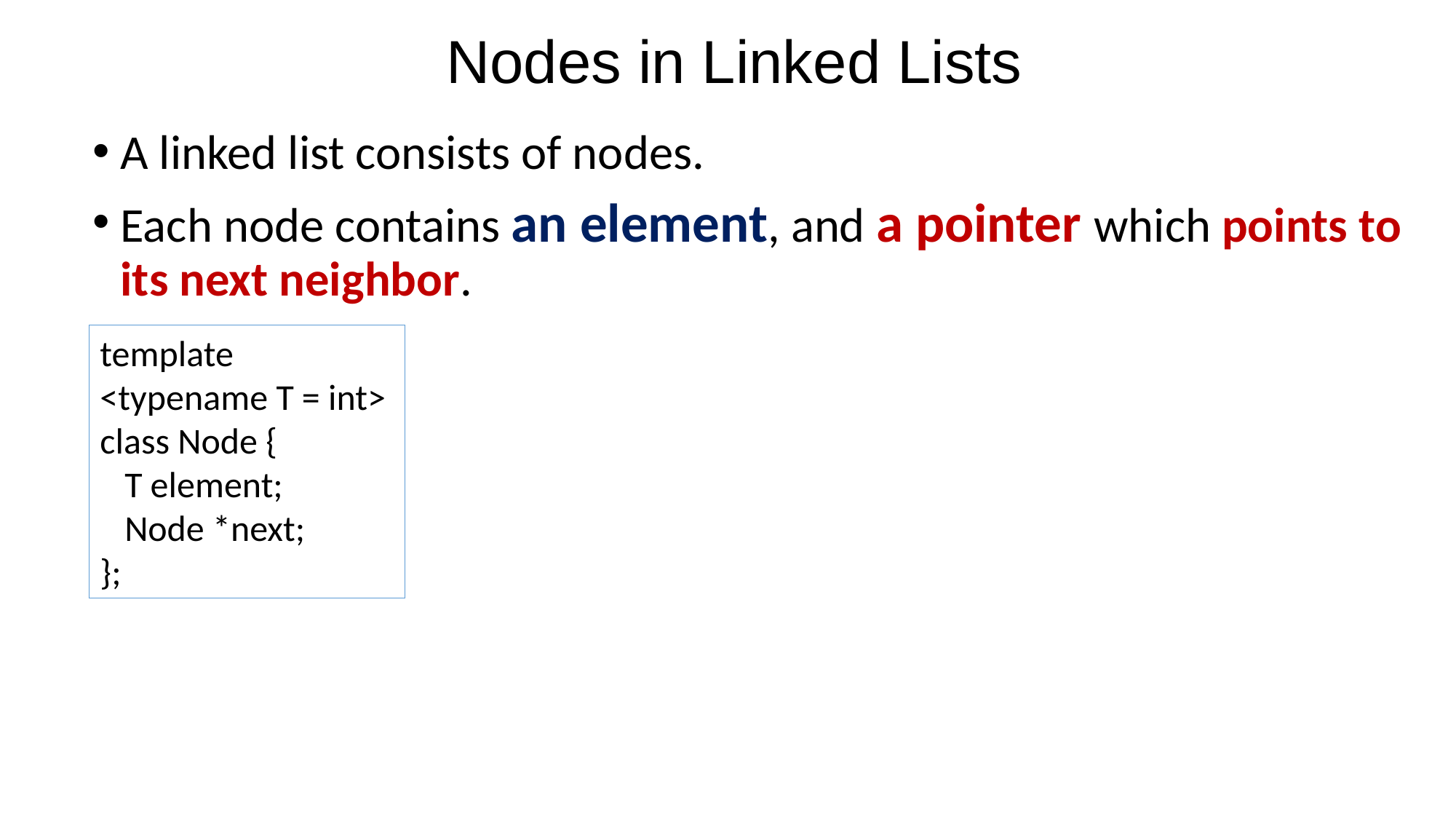

# Nodes in Linked Lists
A linked list consists of nodes.
Each node contains an element, and a pointer which points to its next neighbor.

template
<typename T = int>
class Node {
   T element;
   Node *next;
};

8